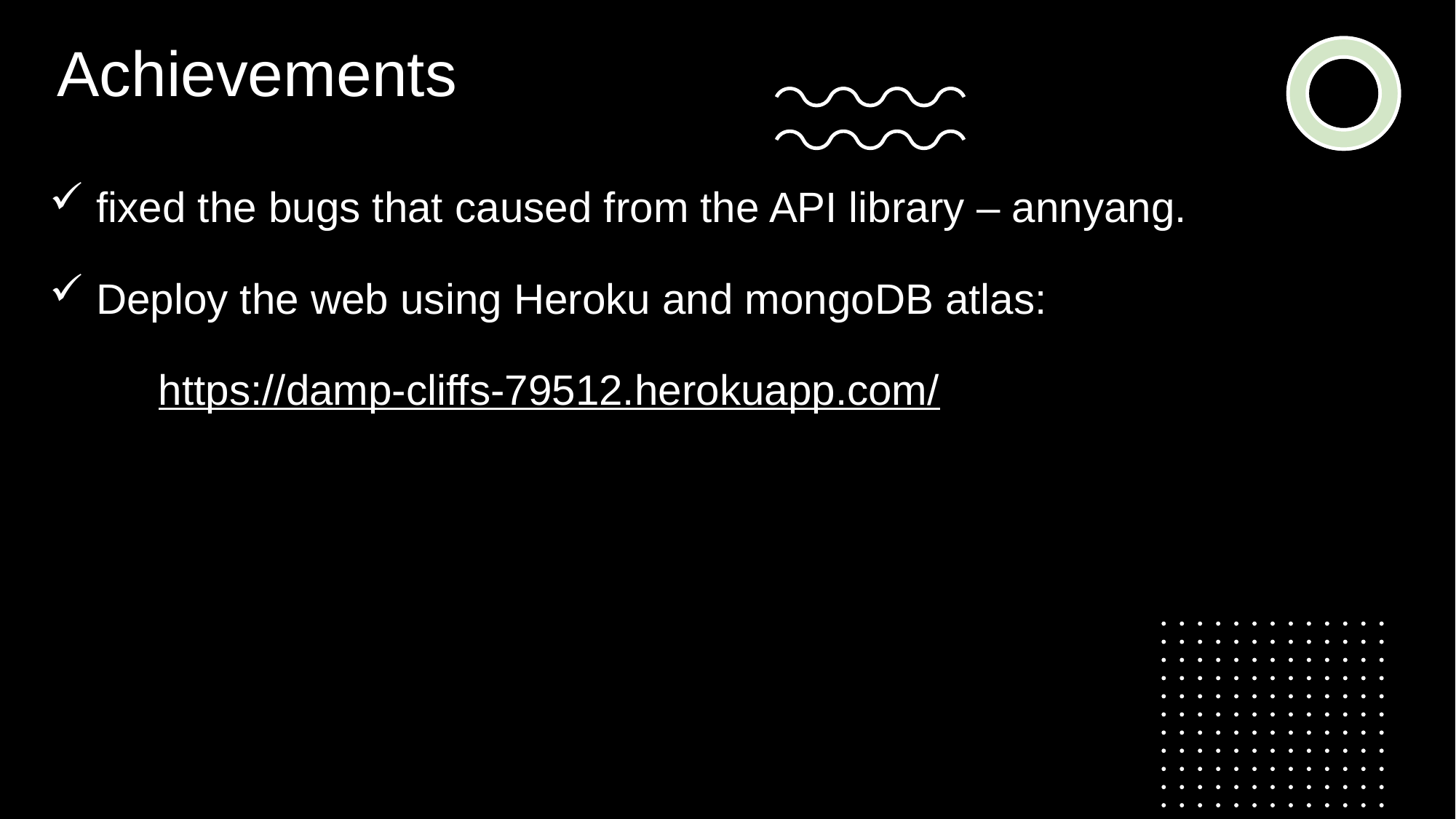

# Achievements

 fixed the bugs that caused from the API library – annyang.
 Deploy the web using Heroku and mongoDB atlas:
	https://damp-cliffs-79512.herokuapp.com/